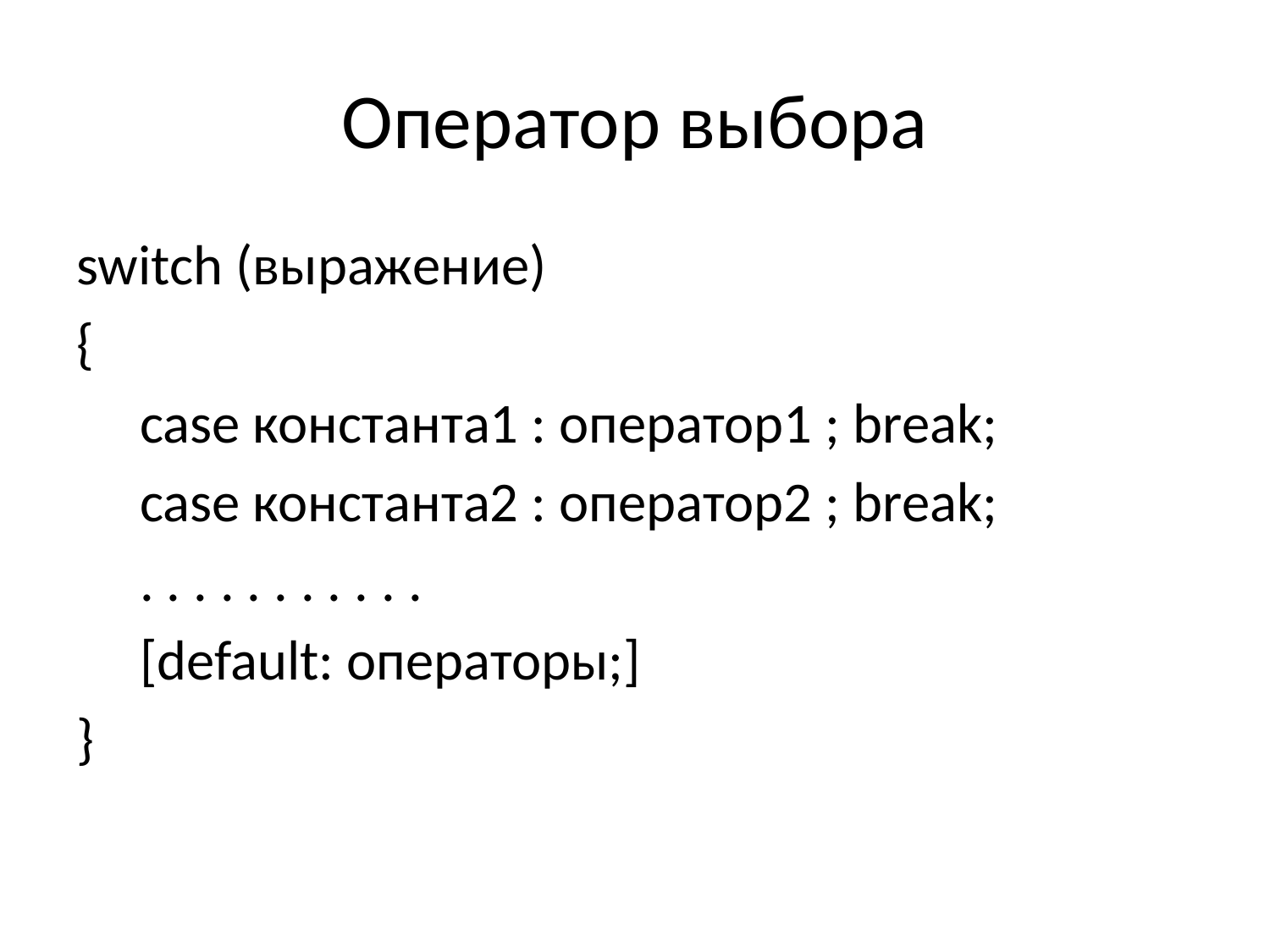

# Оператор выбора
switch (выражение)
{
case константа1 : оператор1 ; break;
case константа2 : оператор2 ; break;
. . . . . . . . . . .
[default: операторы;]
}